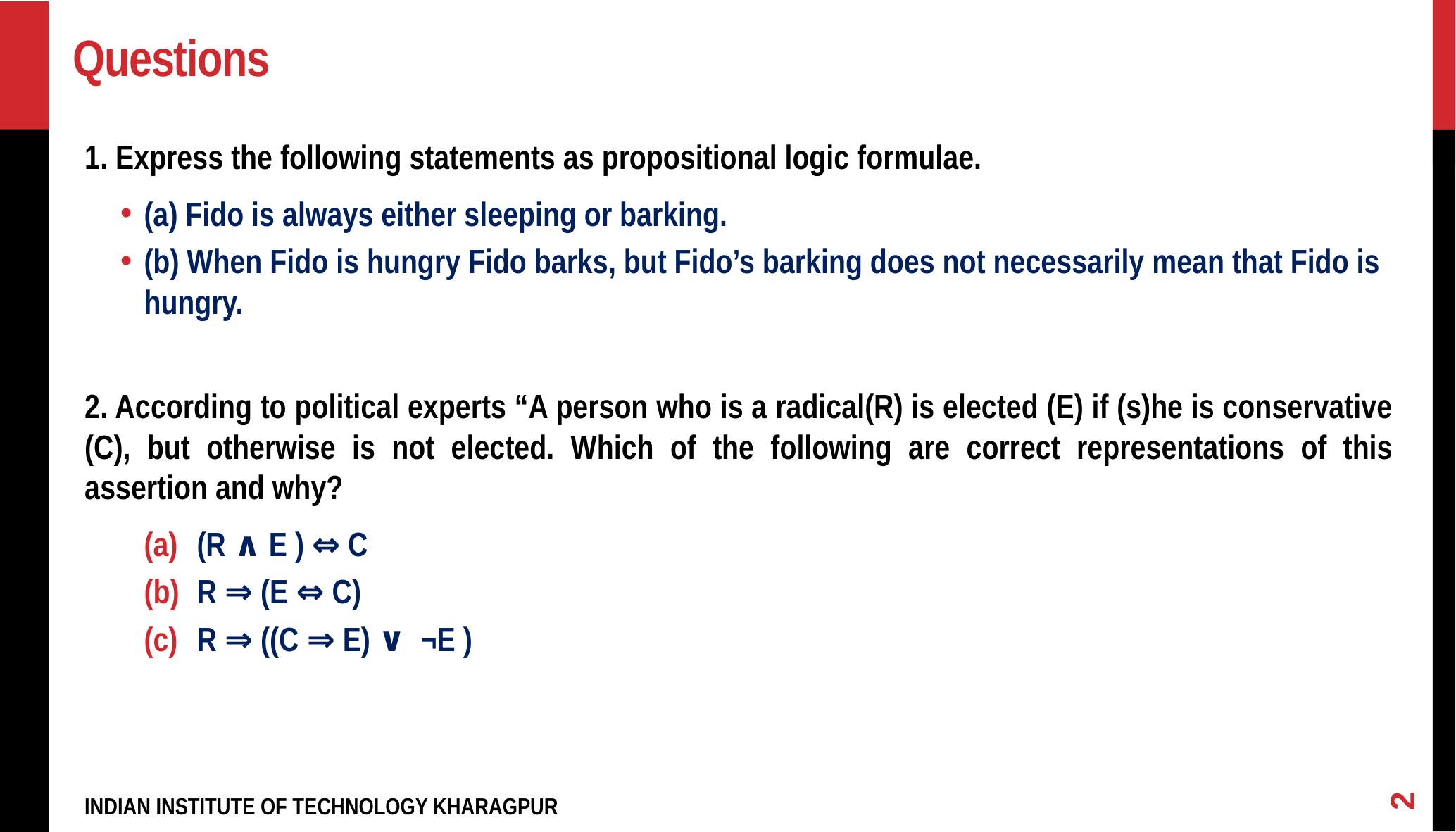

# Questions
1. Express the following statements as propositional logic formulae.
(a) Fido is always either sleeping or barking.
(b) When Fido is hungry Fido barks, but Fido’s barking does not necessarily mean that Fido is hungry.

2. According to political experts “A person who is a radical(R) is elected (E) if (s)he is conservative (C), but otherwise is not elected. Which of the following are correct representations of this assertion and why?
(R ∧ E ) ⇔ C
R ⇒ (E ⇔ C)
R ⇒ ((C ⇒ E) ∨  ¬E )

2
INDIAN INSTITUTE OF TECHNOLOGY KHARAGPUR